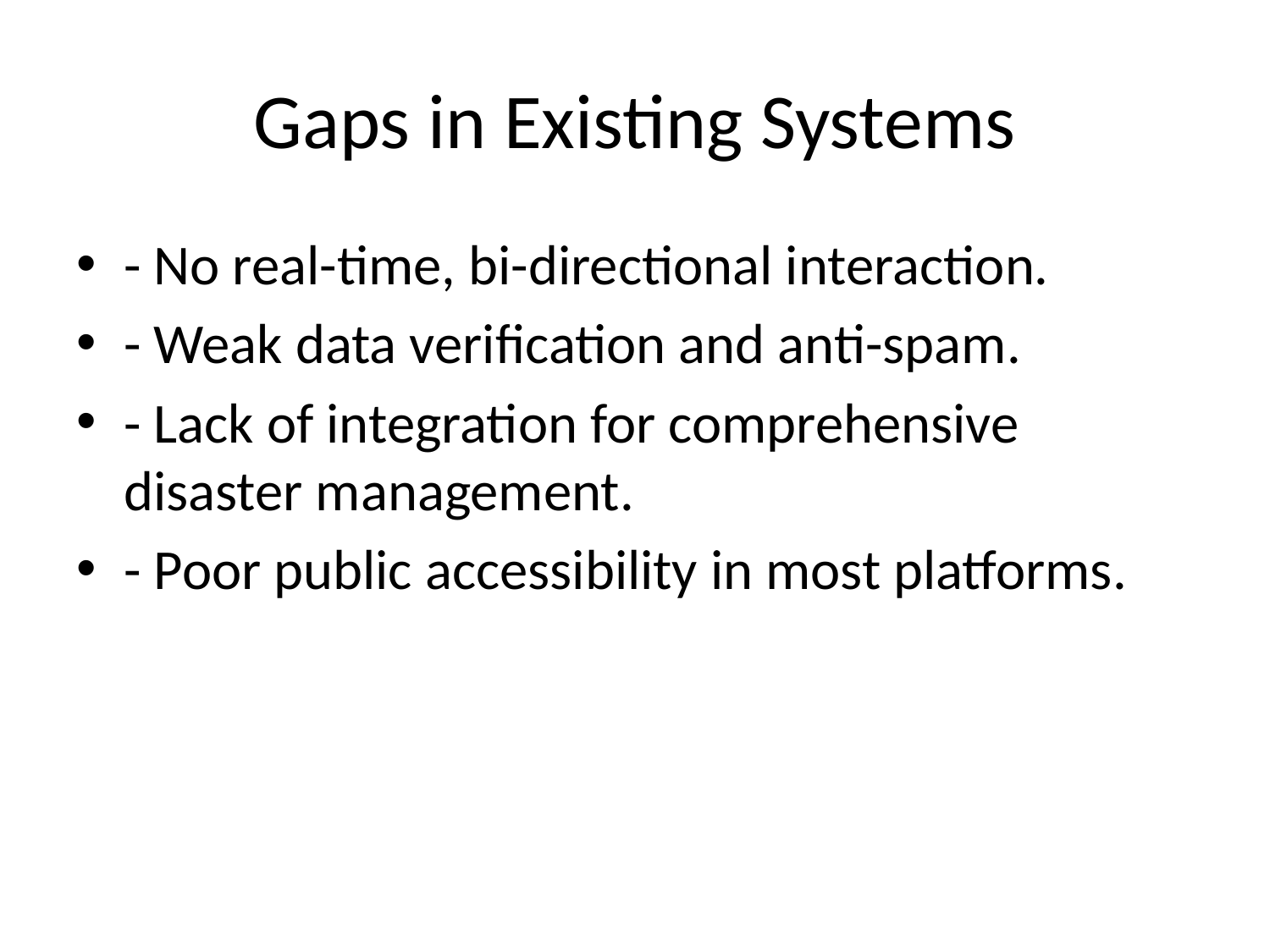

# Gaps in Existing Systems
- No real-time, bi-directional interaction.
- Weak data verification and anti-spam.
- Lack of integration for comprehensive disaster management.
- Poor public accessibility in most platforms.